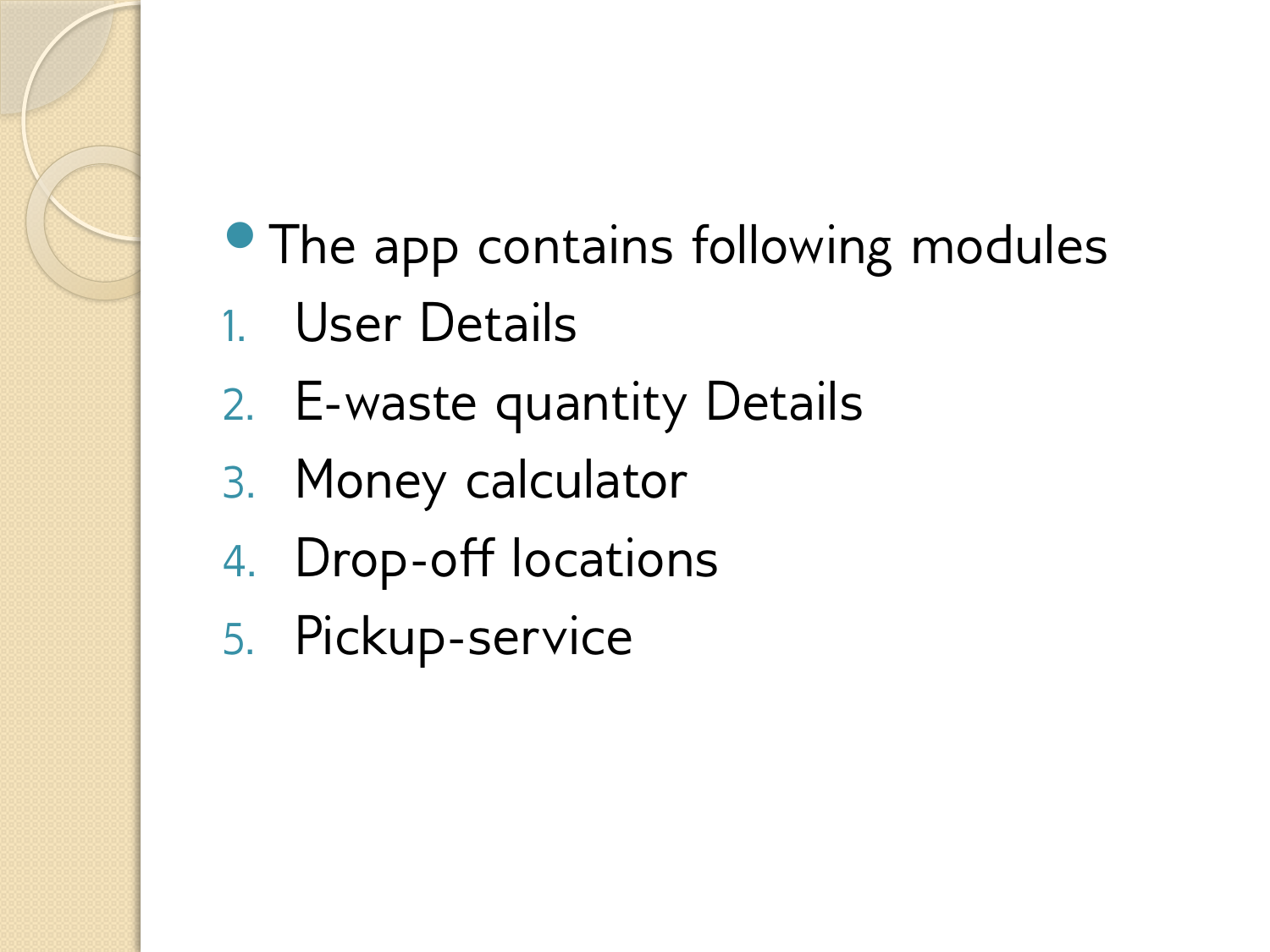

#
The app contains following modules
User Details
E-waste quantity Details
Money calculator
Drop-off locations
Pickup-service